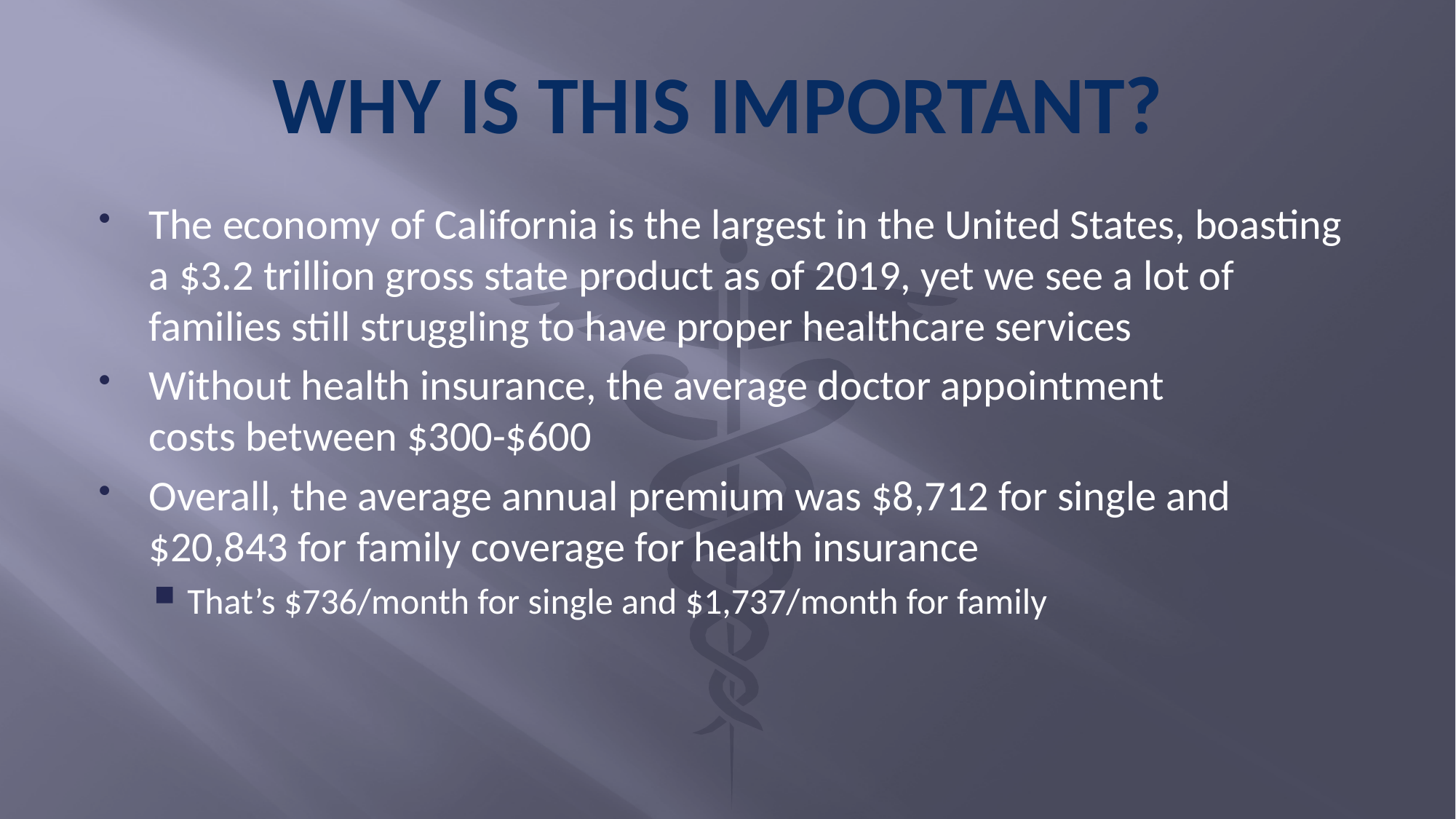

# WHY IS THIS IMPORTANT?
The economy of California is the largest in the United States, boasting a $3.2 trillion gross state product as of 2019, yet we see a lot of families still struggling to have proper healthcare services
Without health insurance, the average doctor appointment costs between $300-$600
Overall, the average annual premium was $8,712 for single and $20,843 for family coverage for health insurance
That’s $736/month for single and $1,737/month for family